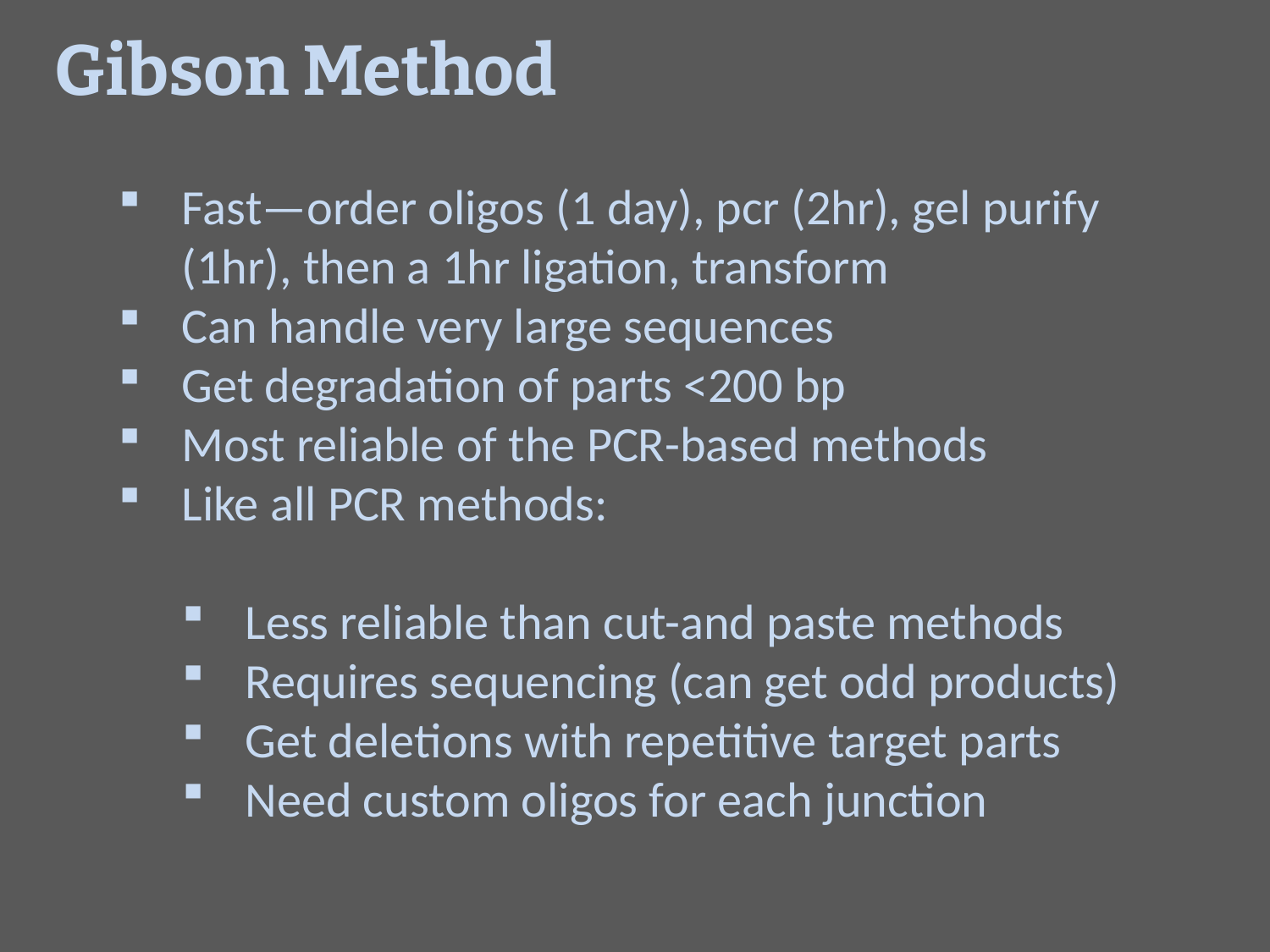

Gibson Method
Fast—order oligos (1 day), pcr (2hr), gel purify (1hr), then a 1hr ligation, transform
Can handle very large sequences
Get degradation of parts <200 bp
Most reliable of the PCR-based methods
Like all PCR methods:

Less reliable than cut-and paste methods
Requires sequencing (can get odd products)
Get deletions with repetitive target parts
Need custom oligos for each junction